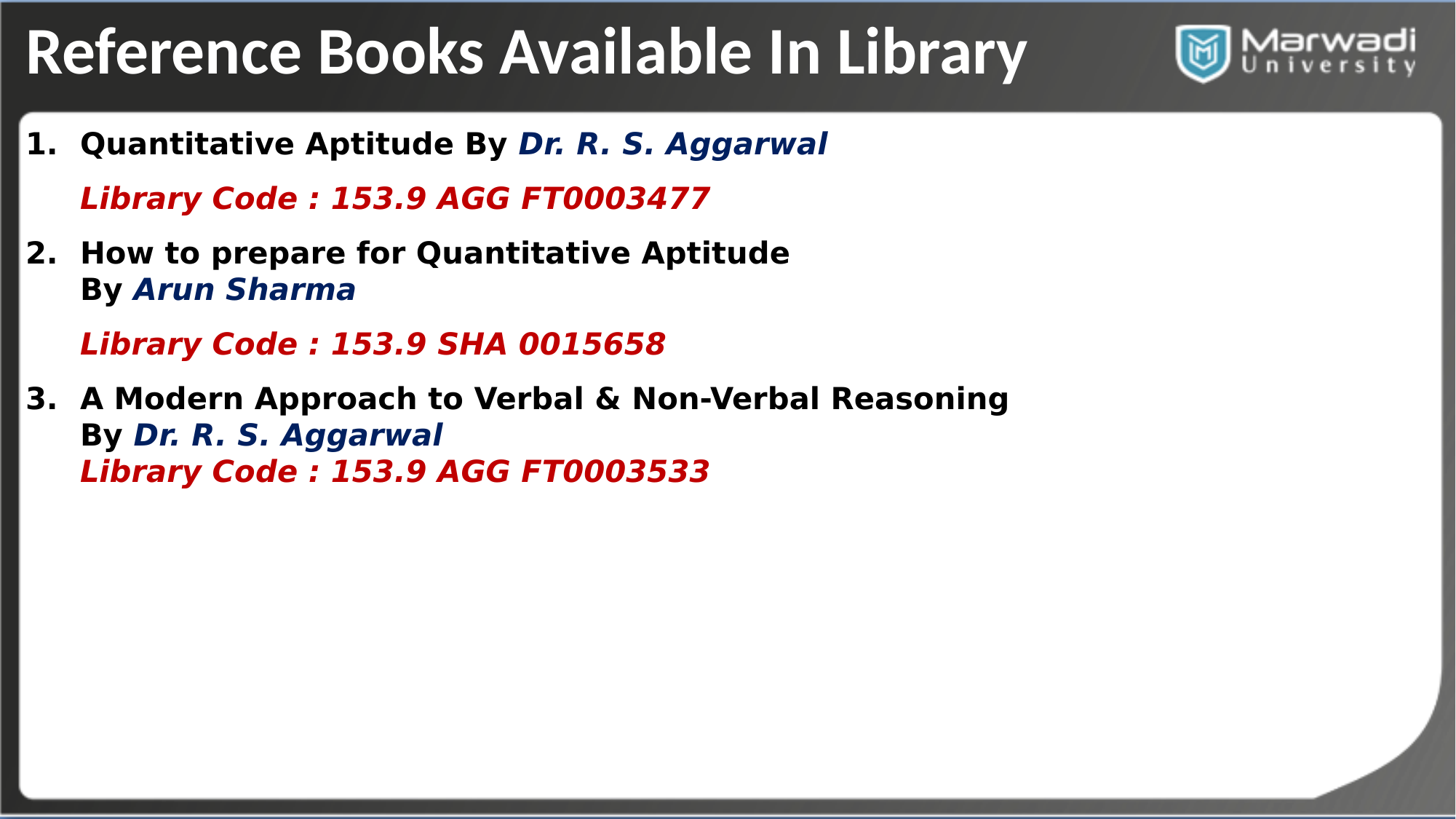

Reference Books Available In Library
Quantitative Aptitude By Dr. R. S. Aggarwal
	Library Code : 153.9 AGG FT0003477
How to prepare for Quantitative Aptitude
	By Arun Sharma
	Library Code : 153.9 SHA 0015658
A Modern Approach to Verbal & Non-Verbal Reasoning
	By Dr. R. S. Aggarwal
	Library Code : 153.9 AGG FT0003533